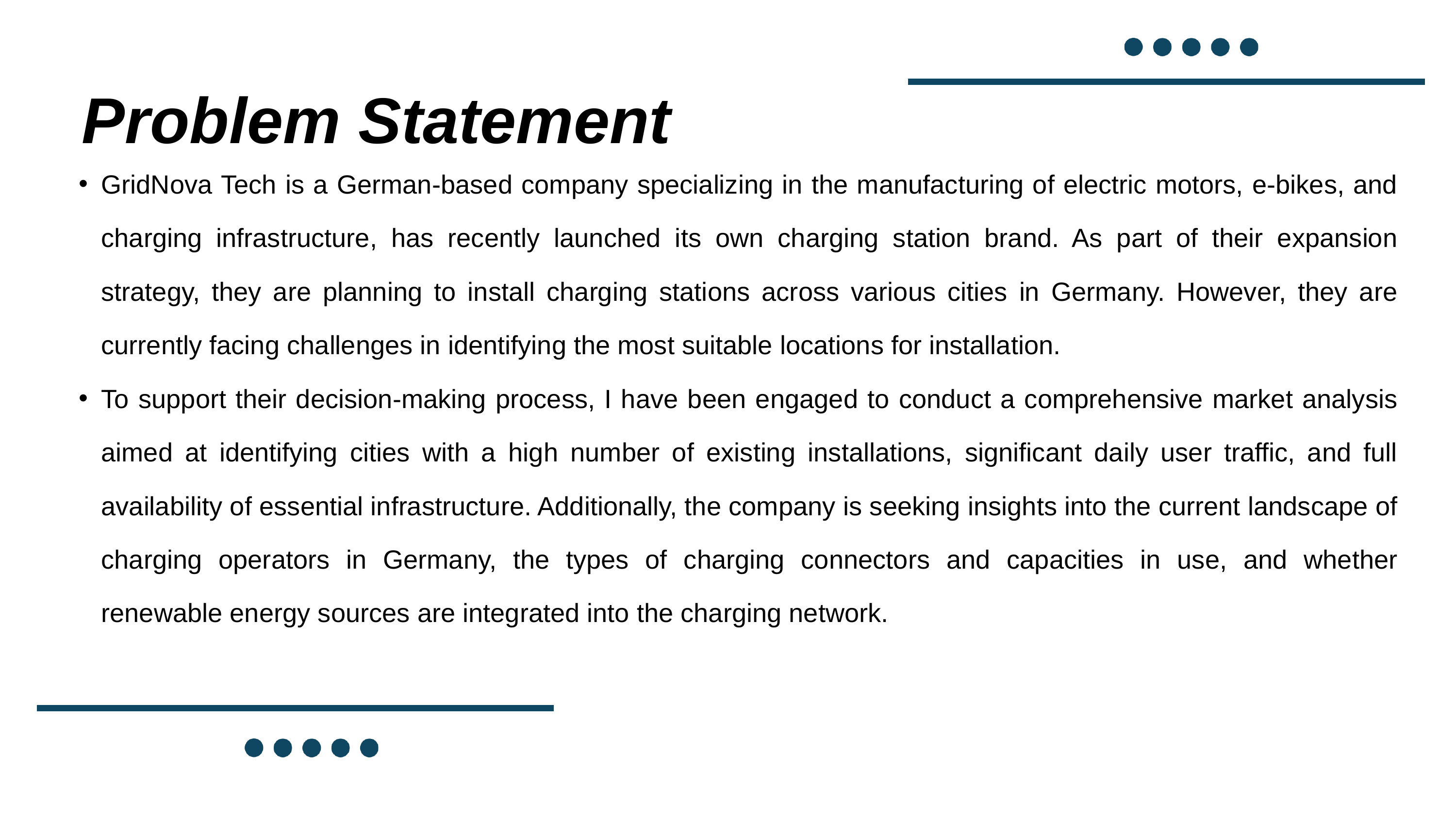

Problem Statement
GridNova Tech is a German-based company specializing in the manufacturing of electric motors, e-bikes, and charging infrastructure, has recently launched its own charging station brand. As part of their expansion strategy, they are planning to install charging stations across various cities in Germany. However, they are currently facing challenges in identifying the most suitable locations for installation.
To support their decision-making process, I have been engaged to conduct a comprehensive market analysis aimed at identifying cities with a high number of existing installations, significant daily user traffic, and full availability of essential infrastructure. Additionally, the company is seeking insights into the current landscape of charging operators in Germany, the types of charging connectors and capacities in use, and whether renewable energy sources are integrated into the charging network.